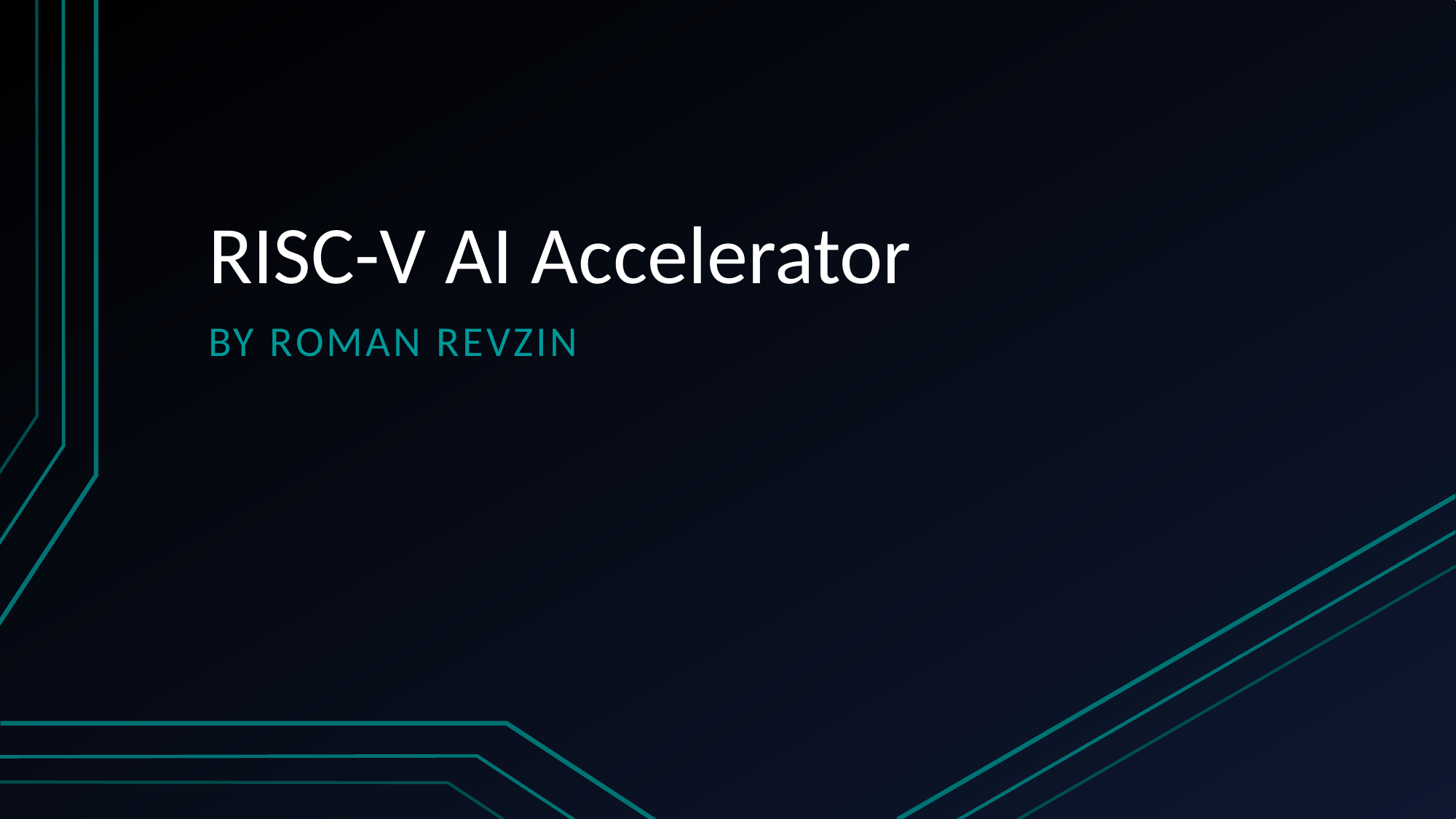

# RISC-V AI Accelerator
By roman revzin